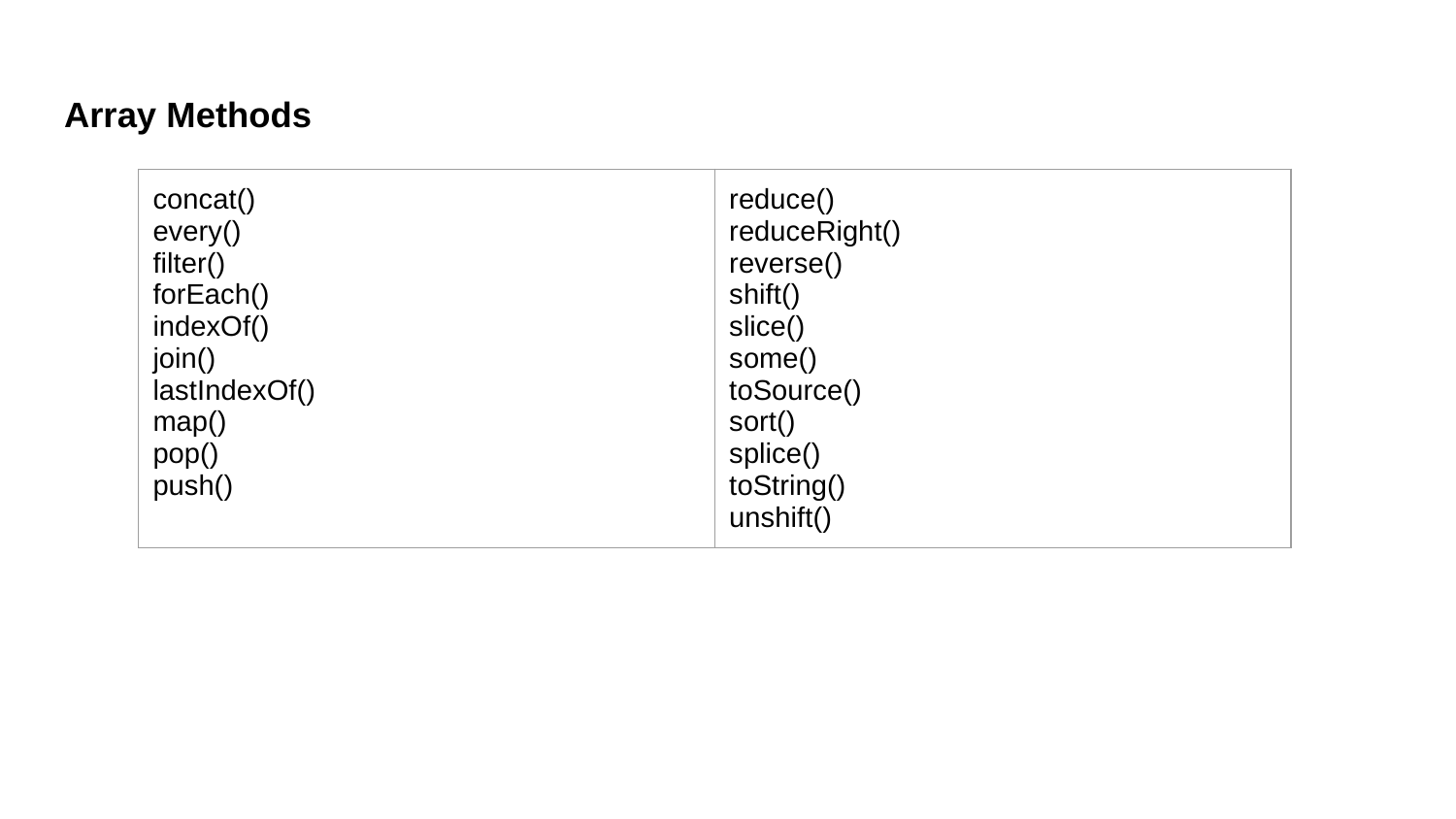

# Array Methods

| concat() every() filter() forEach() indexOf() join() lastIndexOf() map() pop() push() | reduce() reduceRight() reverse() shift() slice() some() toSource() sort() splice() toString() unshift() |
| --- | --- |